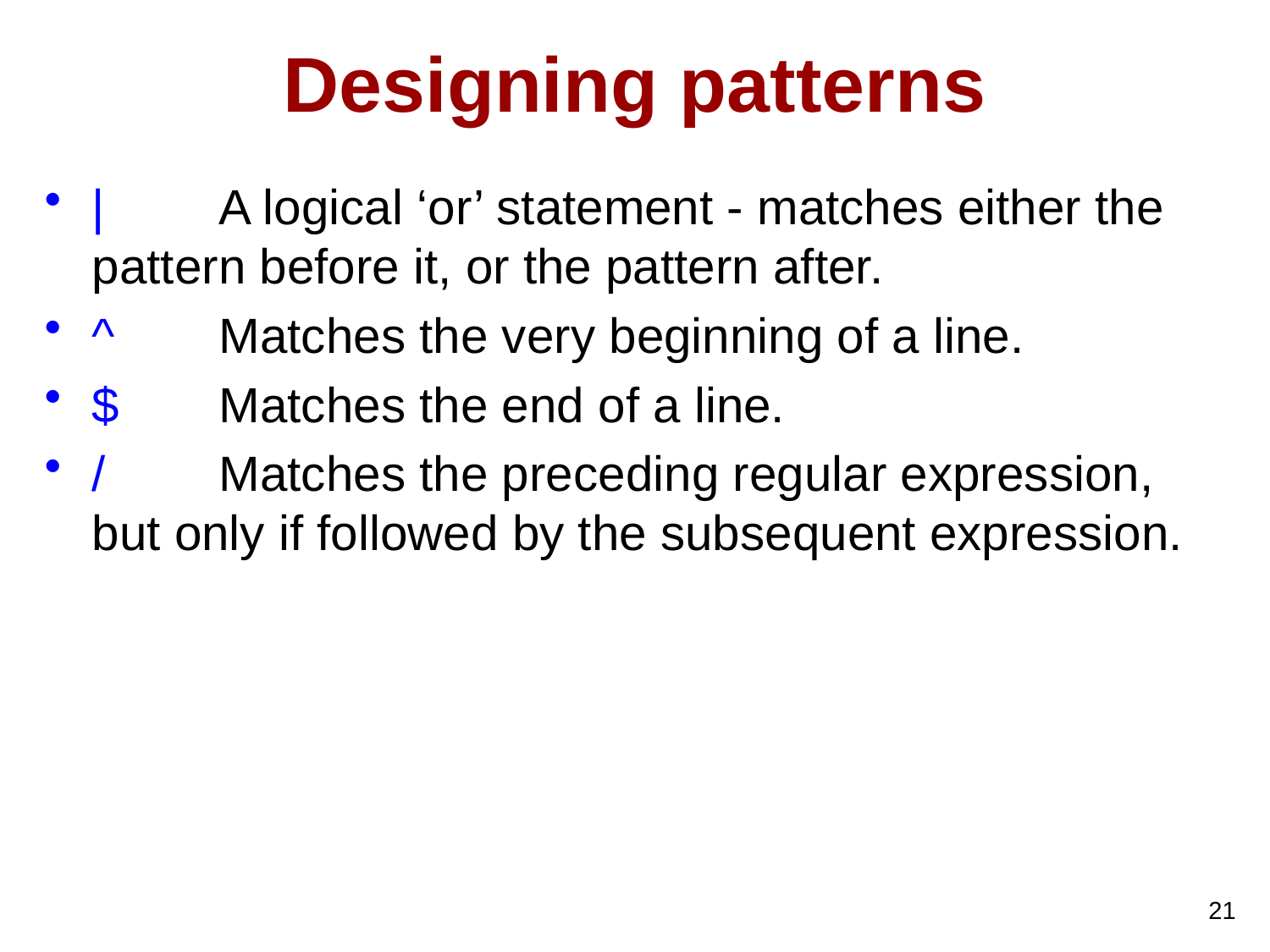

# Designing patterns
| 	A logical ‘or’ statement - matches either the pattern before it, or the pattern after.
^	Matches the very beginning of a line.
$	Matches the end of a line.
/	Matches the preceding regular expression, but only if followed by the subsequent expression.
21